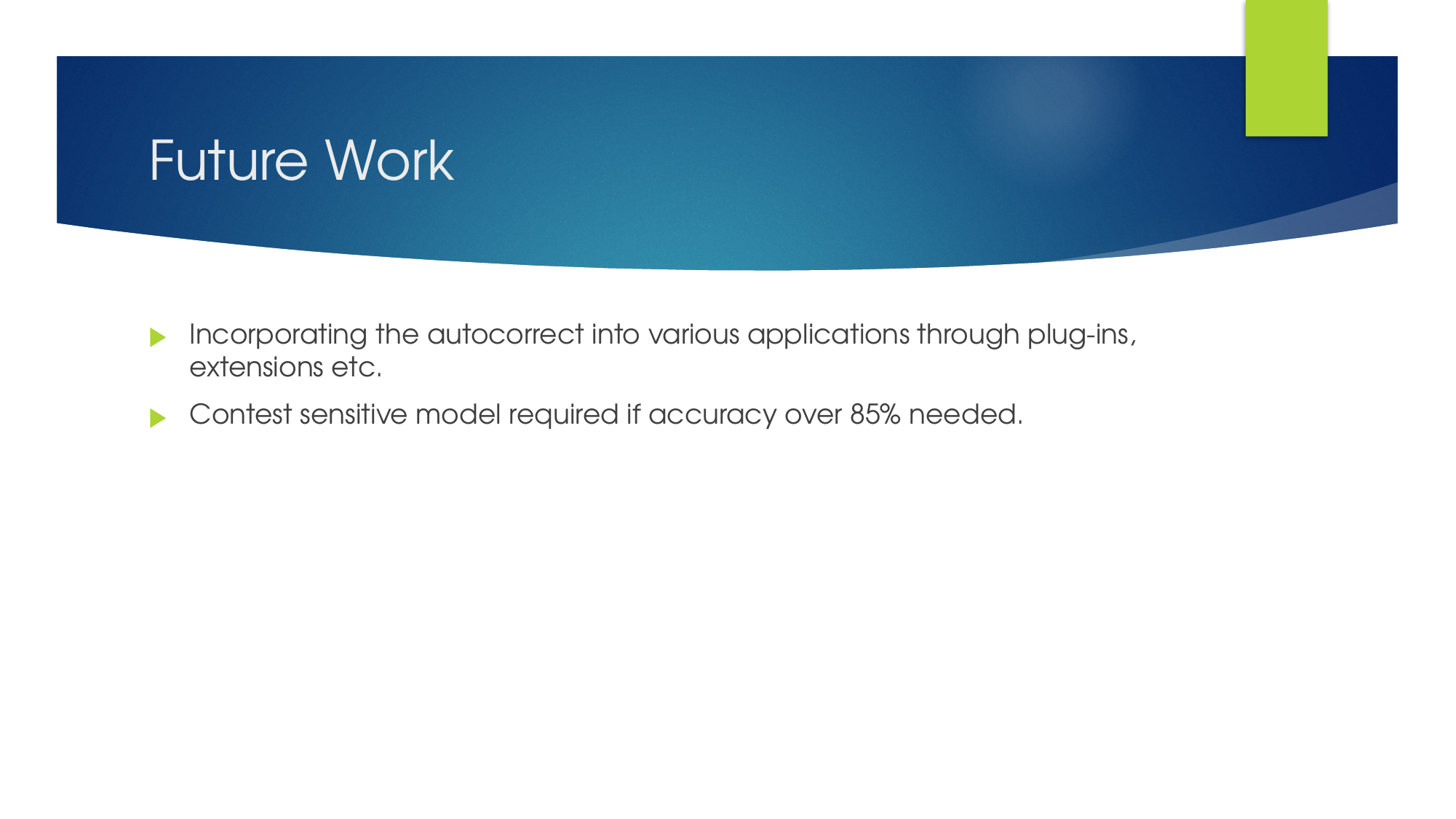

# Future Work
Incorporating the autocorrect into various applications through plug-ins, extensions etc.
Contest sensitive model required if accuracy over 85% needed.